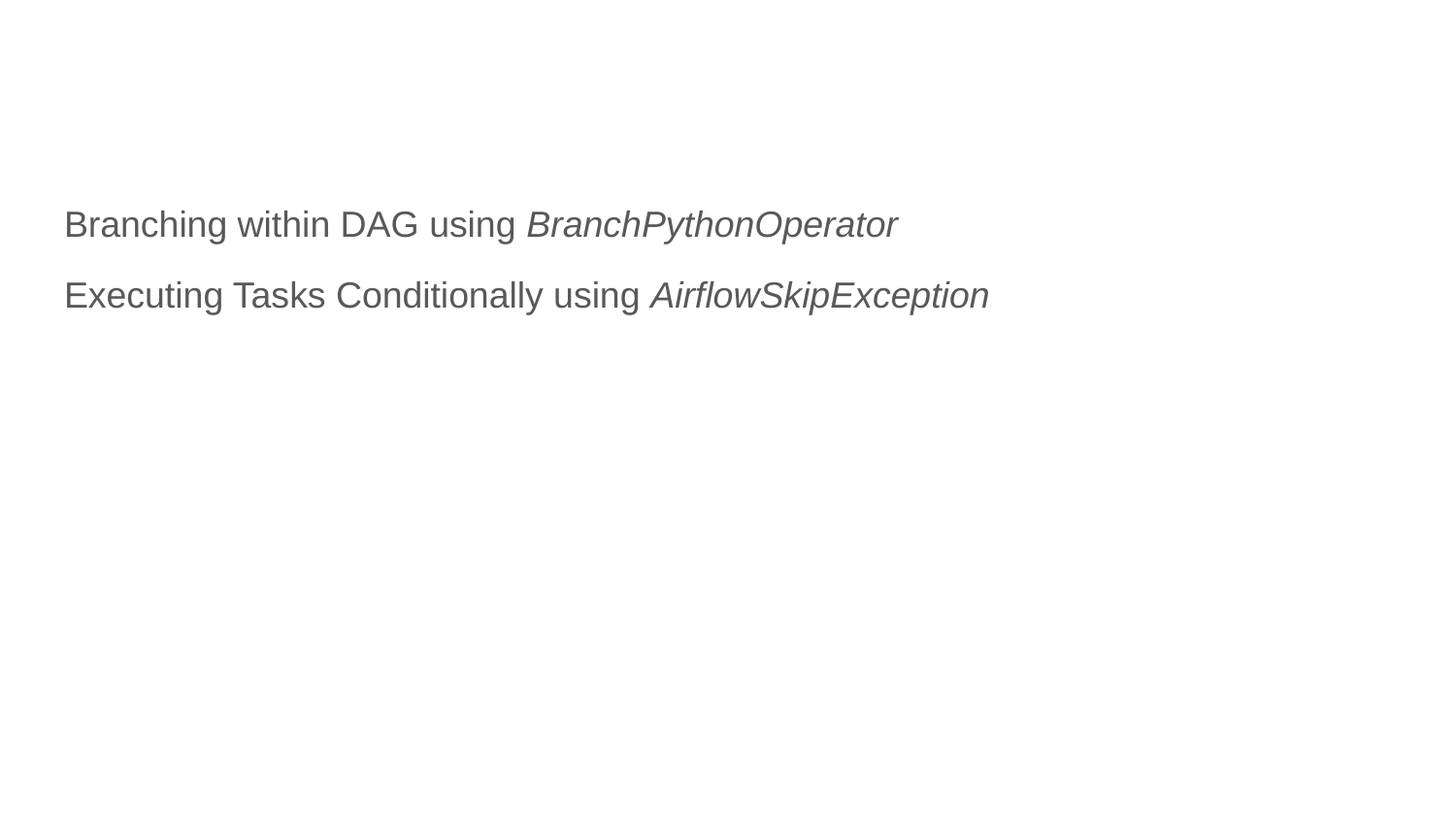

#
Branching within DAG using BranchPythonOperator
Executing Tasks Conditionally using AirflowSkipException